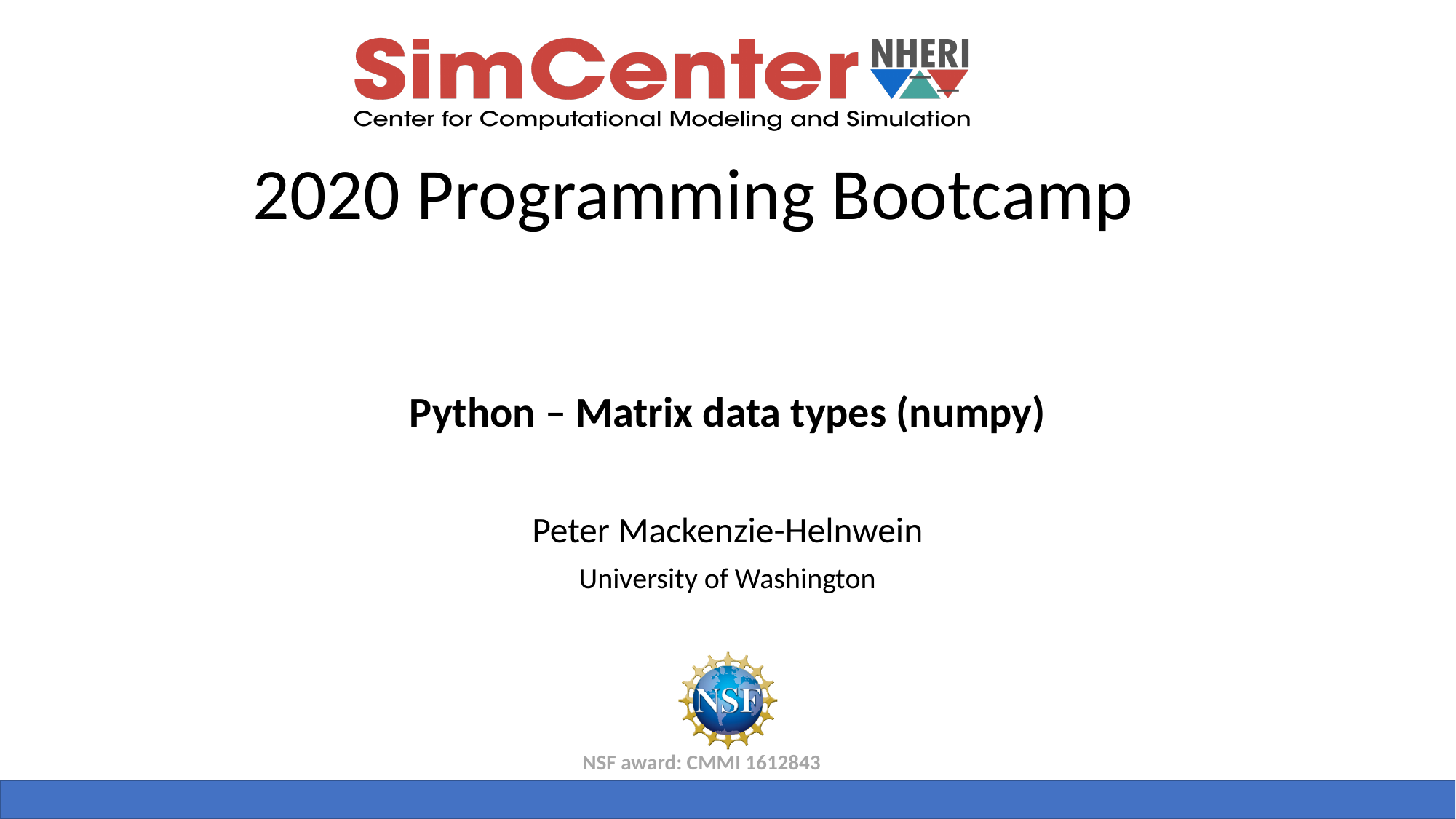

Python – Matrix data types (numpy)
Peter Mackenzie-Helnwein
University of Washington